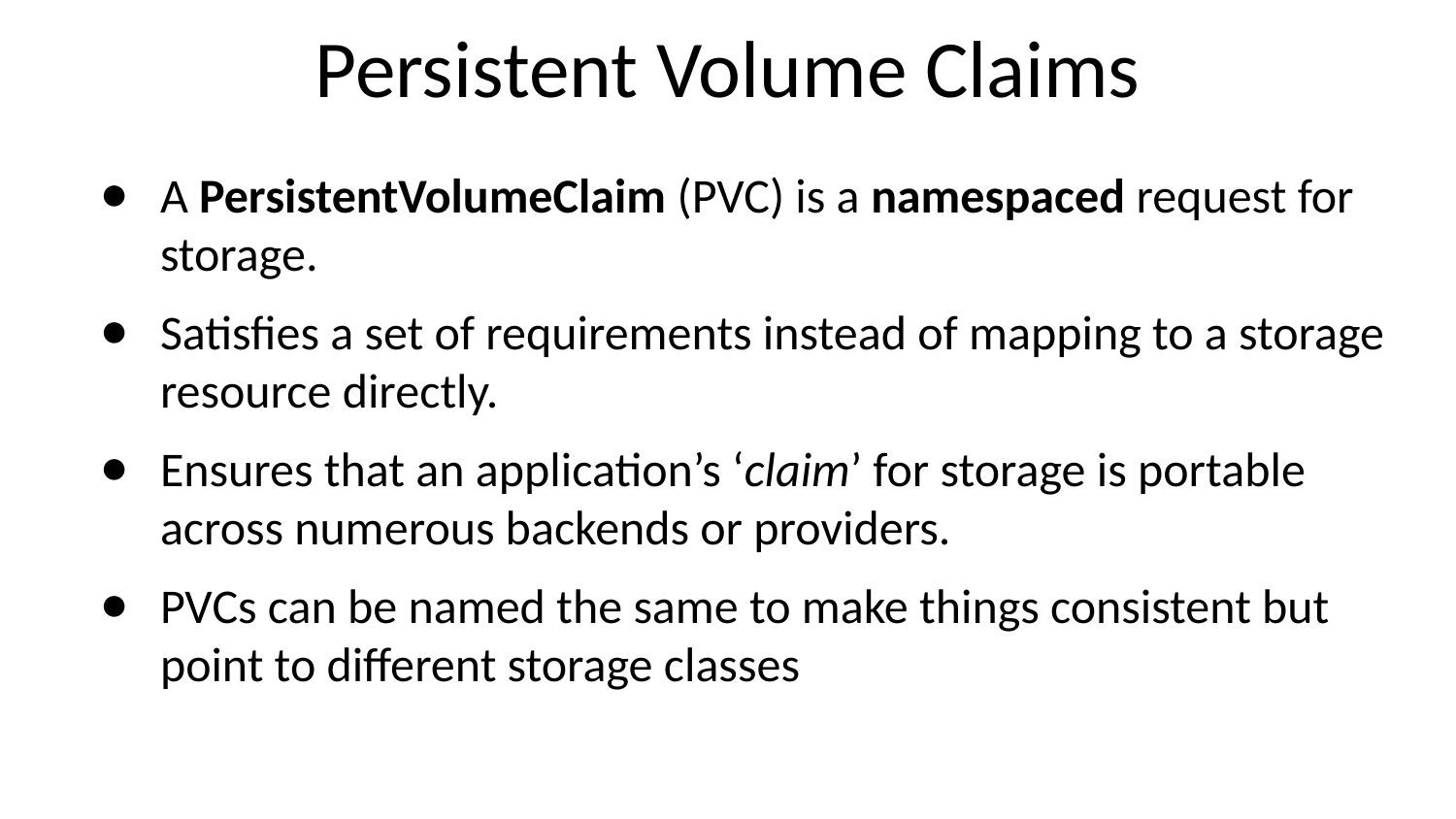

# Persistent Volume Claims
A PersistentVolumeClaim (PVC) is a namespaced request for storage.
Satisfies a set of requirements instead of mapping to a storage resource directly.
Ensures that an application’s ‘claim’ for storage is portable across numerous backends or providers.
PVCs can be named the same to make things consistent but point to different storage classes